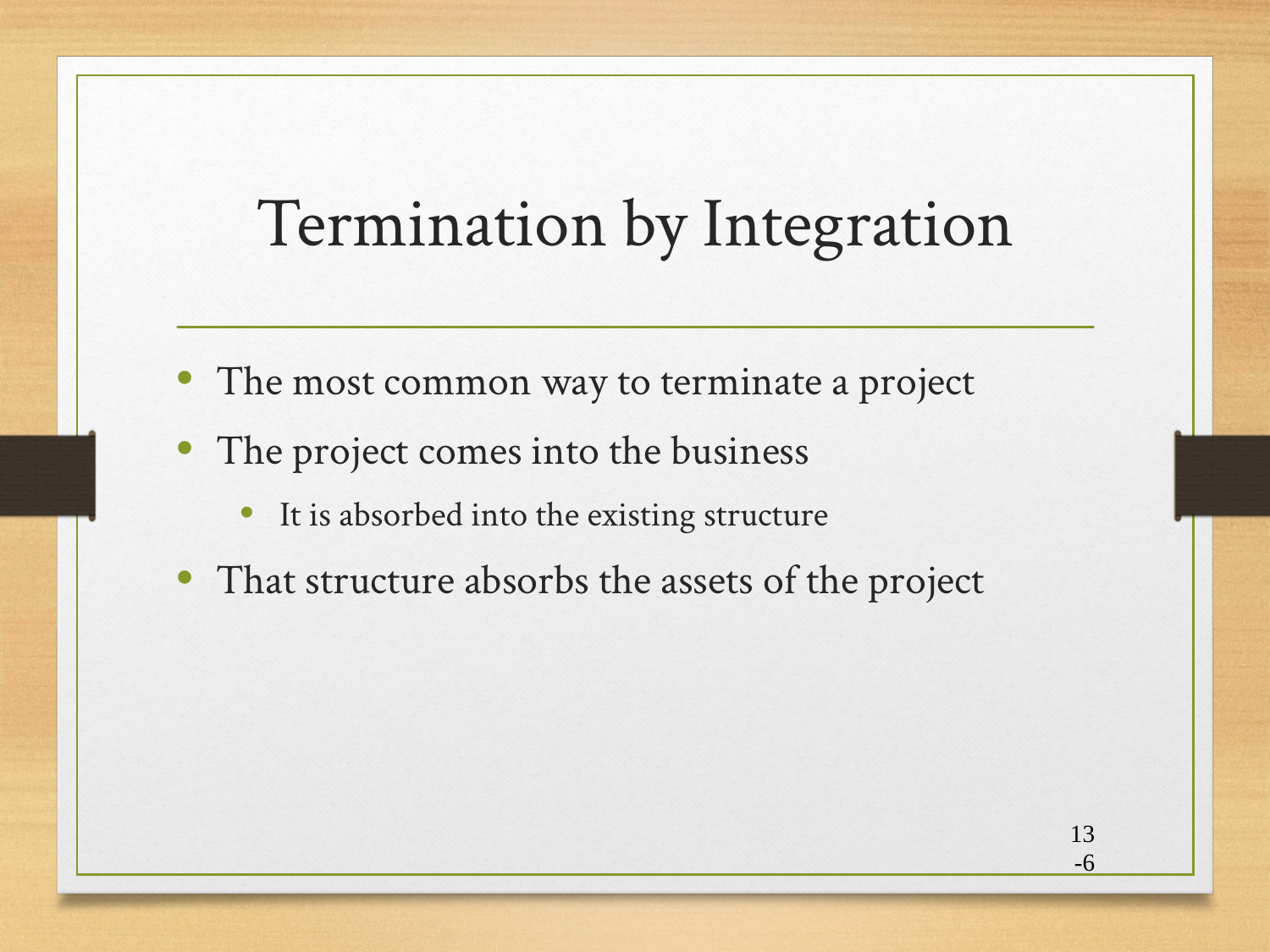

# Termination by Integration
The most common way to terminate a project
The project comes into the business
It is absorbed into the existing structure
That structure absorbs the assets of the project
13-6